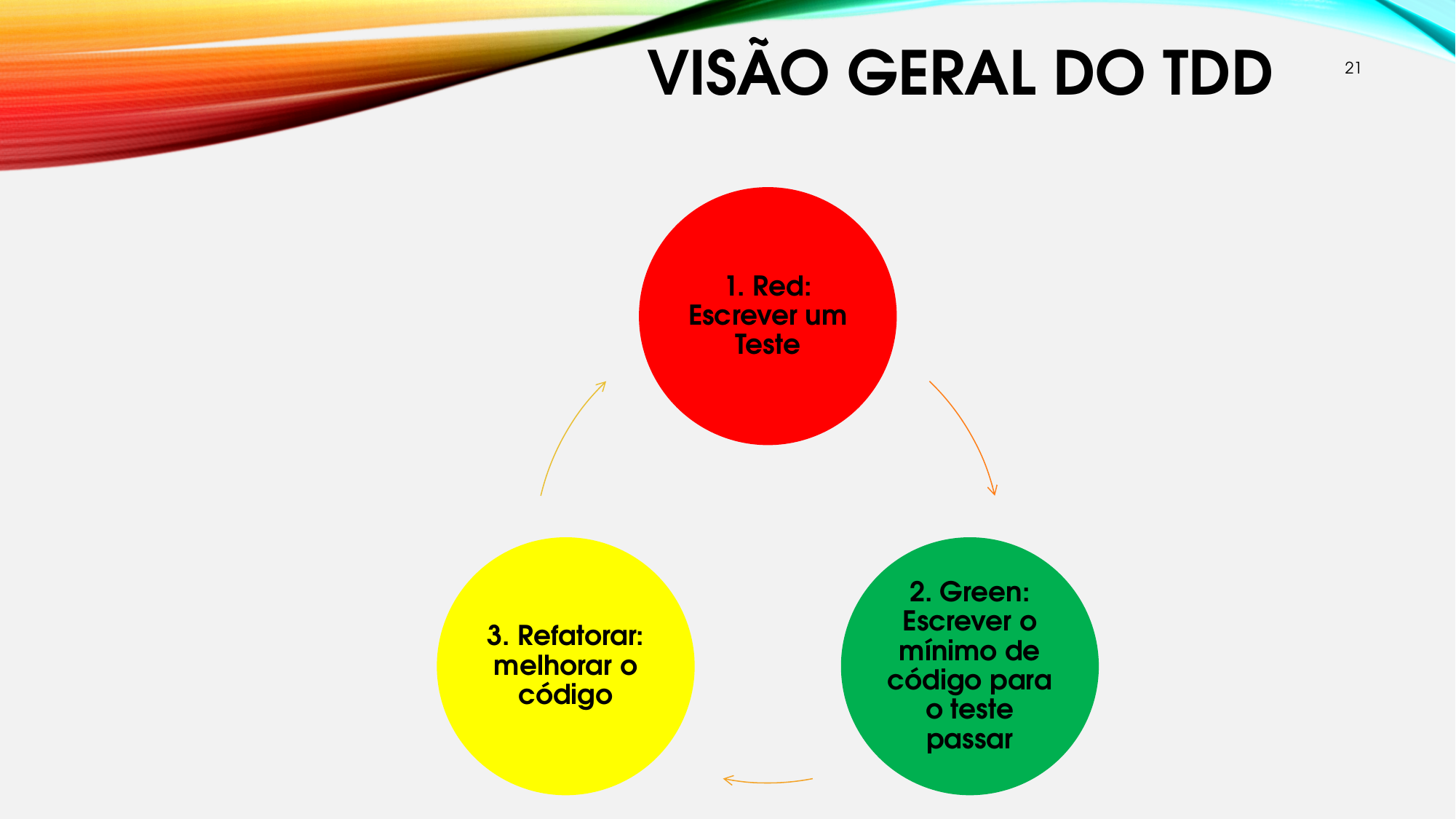

# Visão geral do tdd
21
1. Red: Escrever um Teste
2. Green: Escrever o mínimo de código para o teste passar
3. Refatorar: melhorar o código